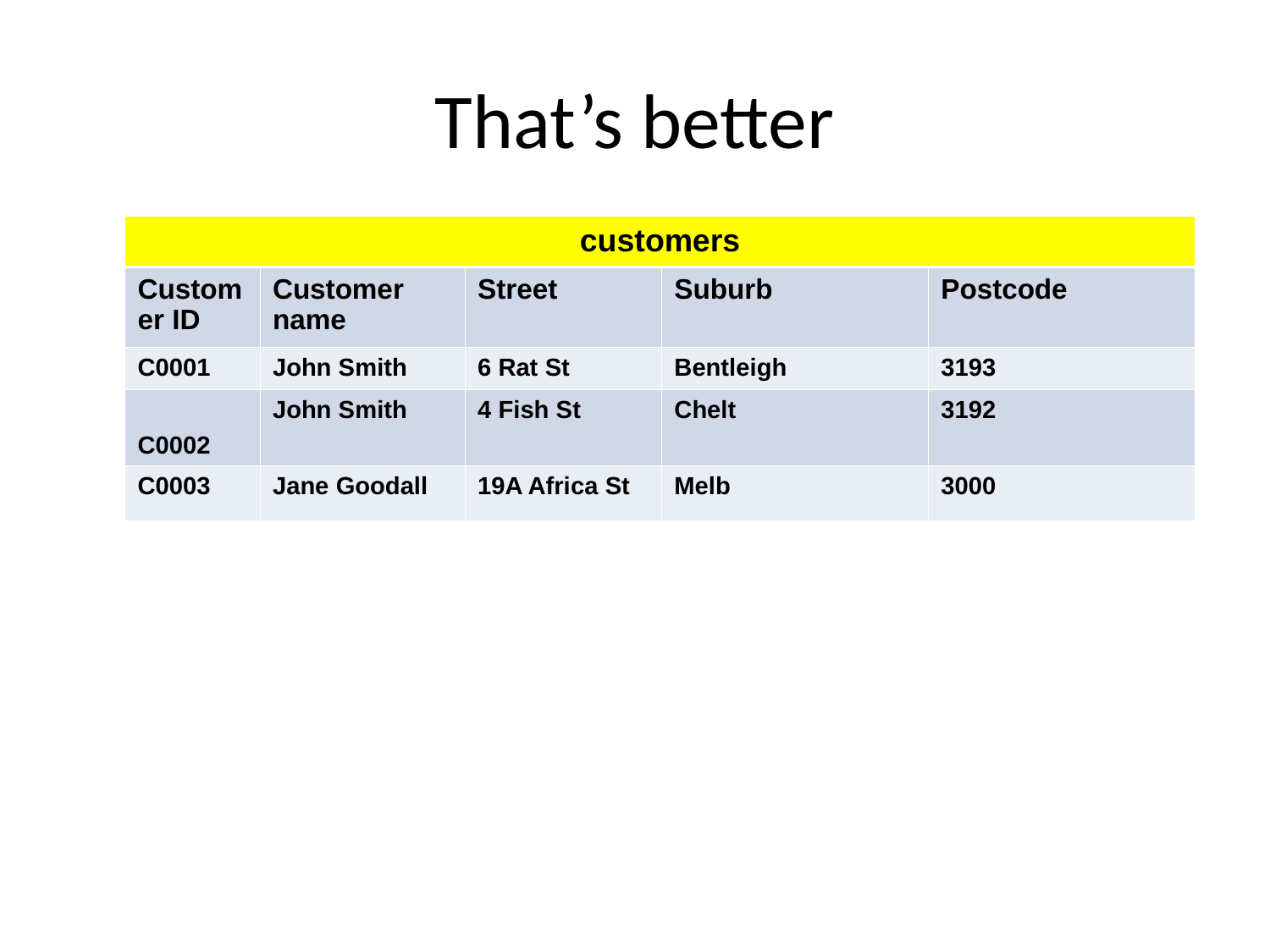

# That’s better
| customers |  |  |  |  |
| --- | --- | --- | --- | --- |
| Customer ID | Customer name | Street | Suburb | Postcode |
| C0001 | John Smith | 6 Rat St | Bentleigh | 3193 |
| C0002 | John Smith | 4 Fish St | Chelt | 3192 |
| C0003 | Jane Goodall | 19A Africa St | Melb | 3000 |